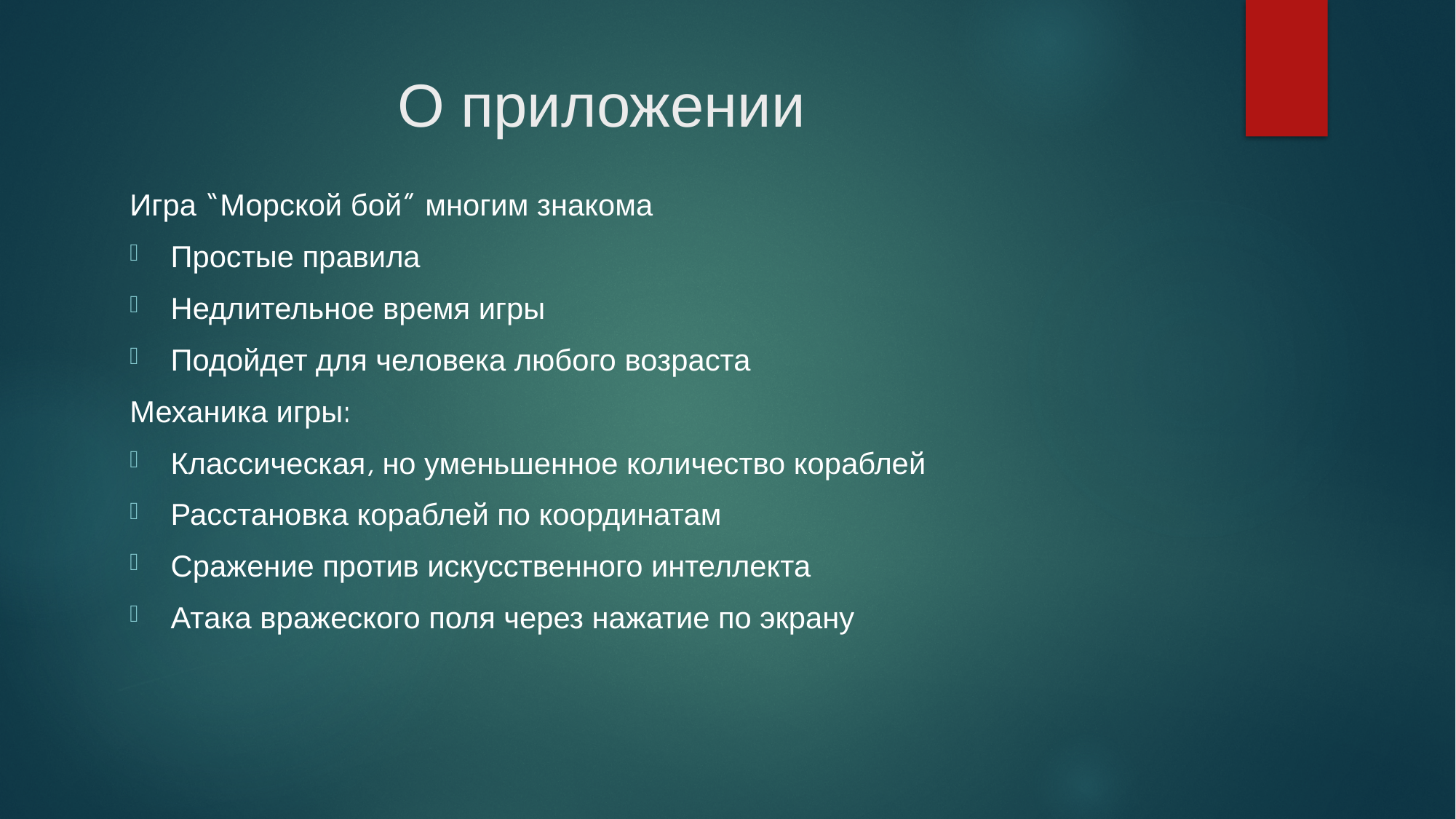

# О приложении
Игра “Морской бой” многим знакома
Простые правила
Недлительное время игры
Подойдет для человека любого возраста
Механика игры:
Классическая, но уменьшенное количество кораблей
Расстановка кораблей по координатам
Сражение против искусственного интеллекта
Атака вражеского поля через нажатие по экрану